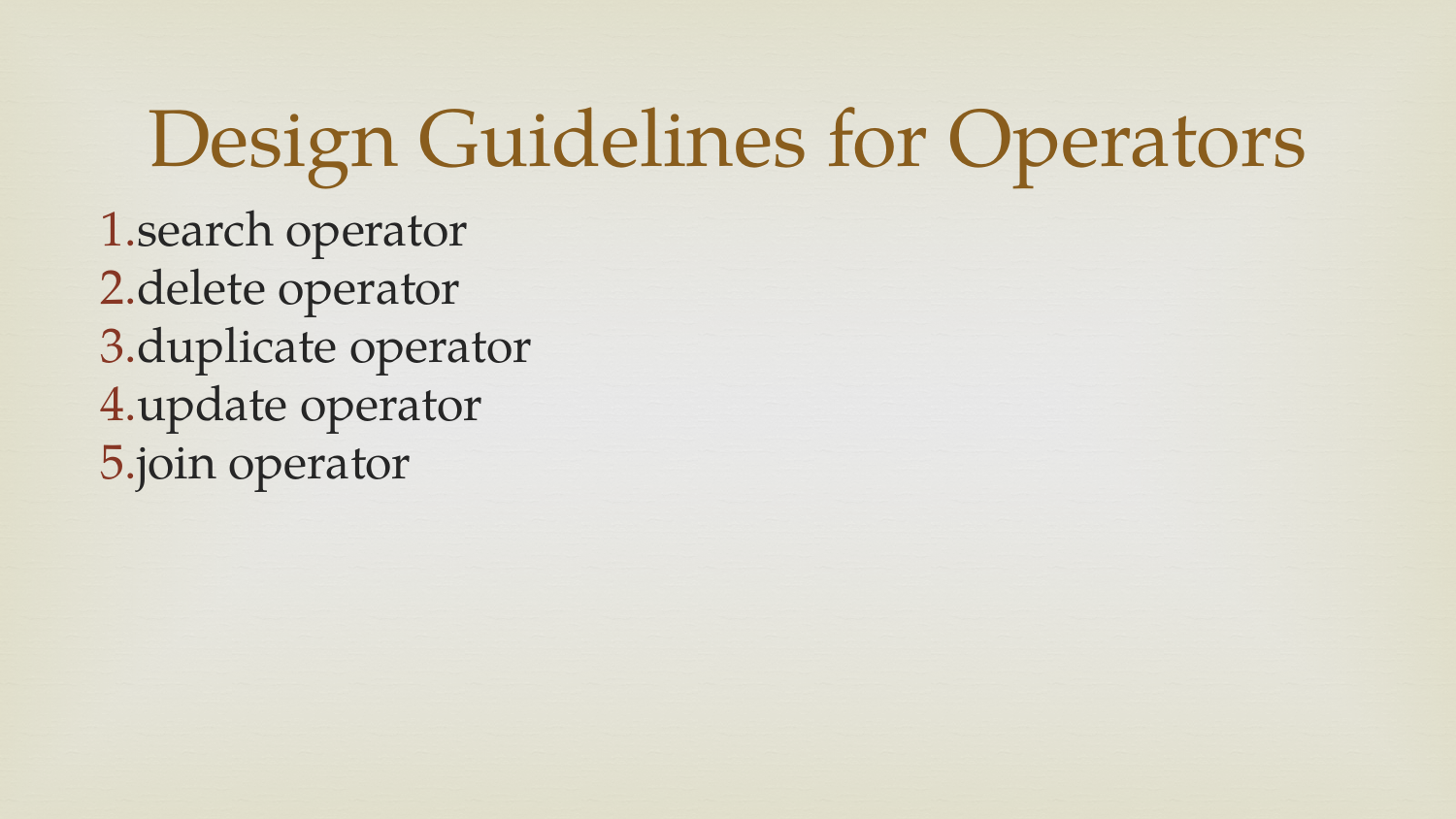

# Design Guidelines for Operators
search operator
delete operator
duplicate operator
update operator
join operator